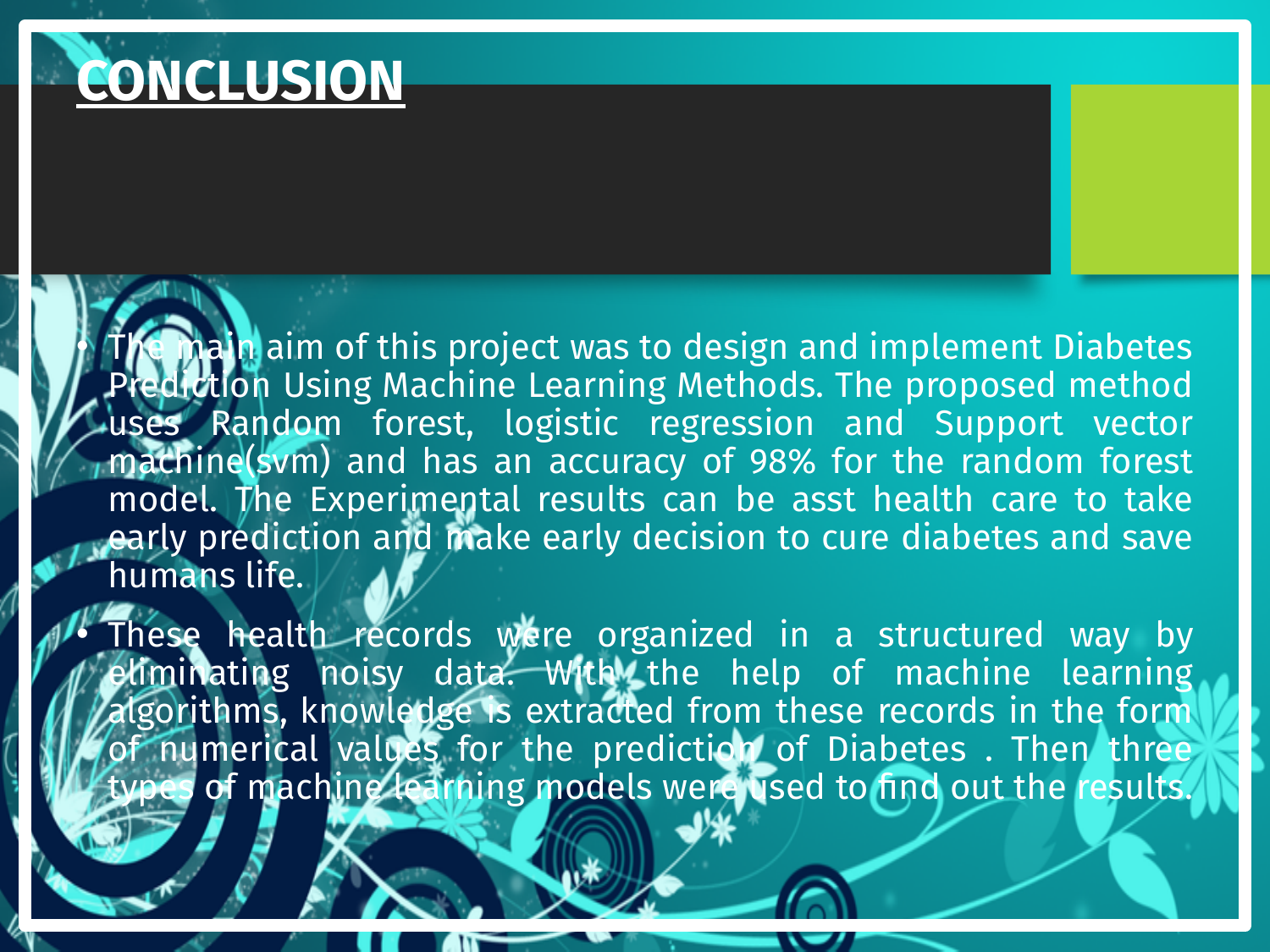

# CONCLUSION
18
The main aim of this project was to design and implement Diabetes Prediction Using Machine Learning Methods. The proposed method uses Random forest, logistic regression and Support vector machine(svm) and has an accuracy of 98% for the random forest model. The Experimental results can be asst health care to take early prediction and make early decision to cure diabetes and save humans life.
These health records were organized in a structured way by eliminating noisy data. With the help of machine learning algorithms, knowledge is extracted from these records in the form of numerical values for the prediction of Diabetes . Then three types of machine learning models were used to find out the results.